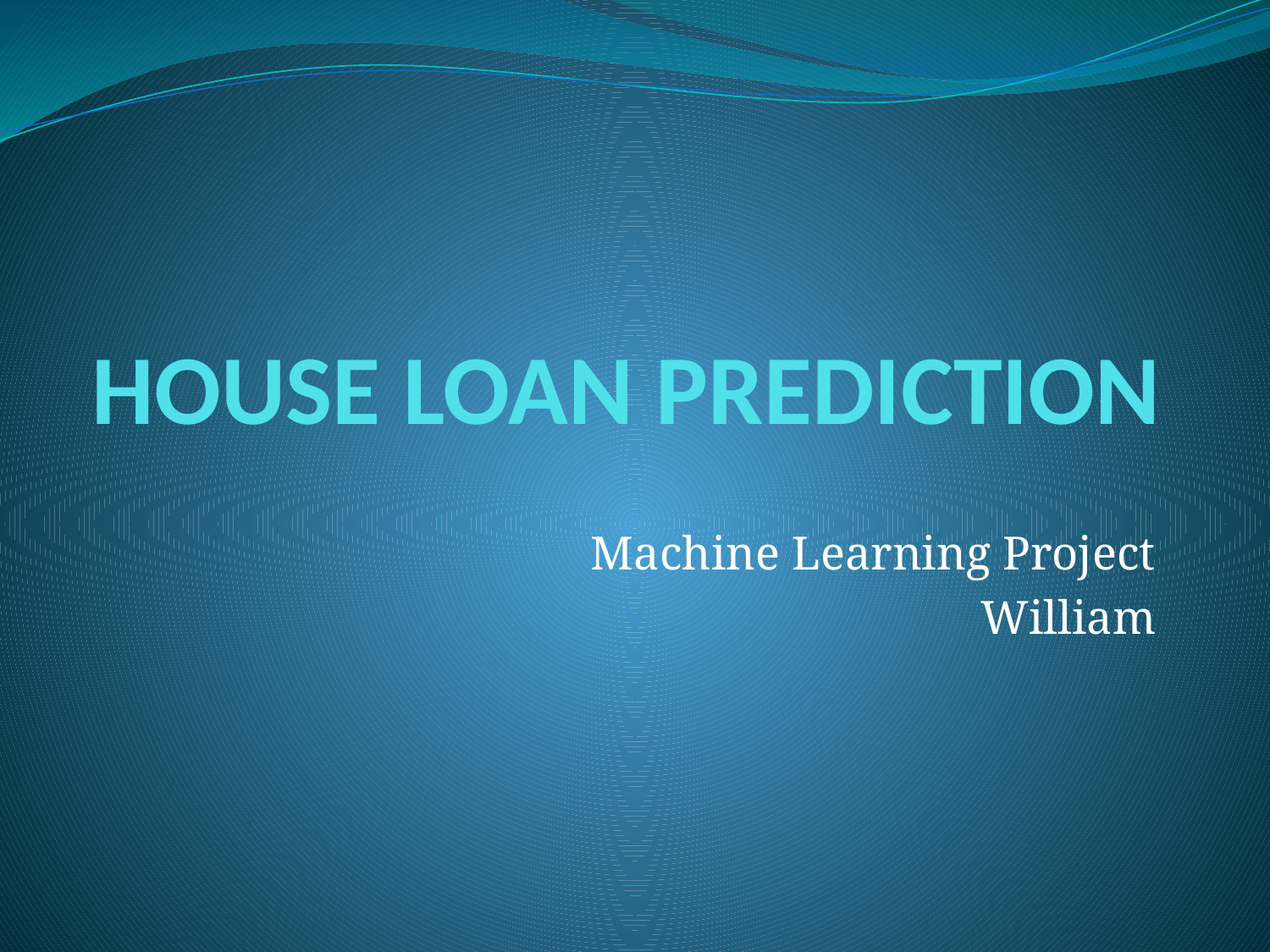

# HOUSE LOAN PREDICTION
Machine Learning Project
William